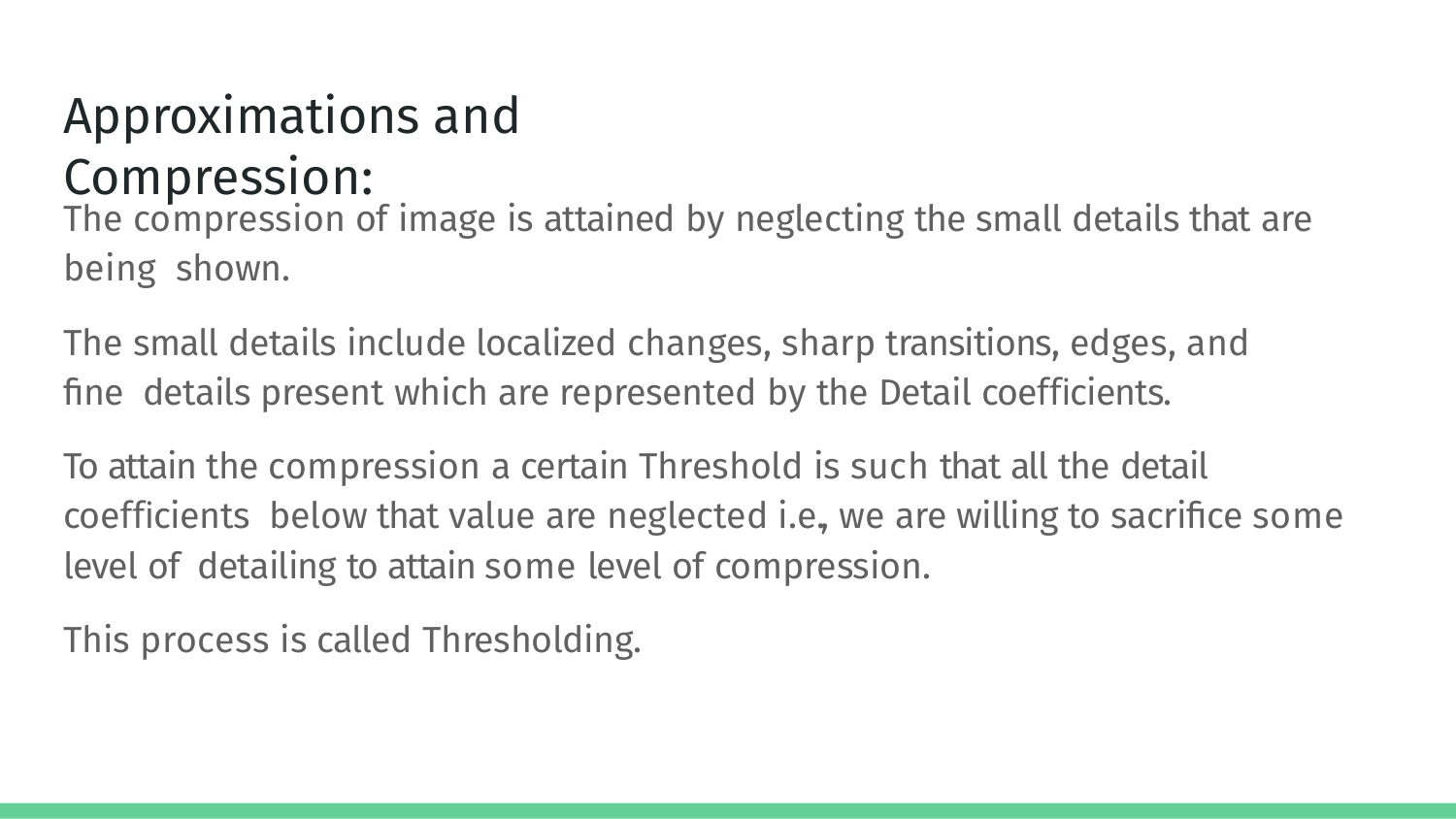

# Approximations and Compression:
The compression of image is attained by neglecting the small details that are being  shown.
The small details include localized changes, sharp transitions, edges, and ﬁne  details present which are represented by the Detail coeﬃcients.
To attain the compression a certain Threshold is such that all the detail coeﬃcients  below that value are neglected i.e., we are willing to sacriﬁce some level of  detailing to attain some level of compression.
This process is called Thresholding.